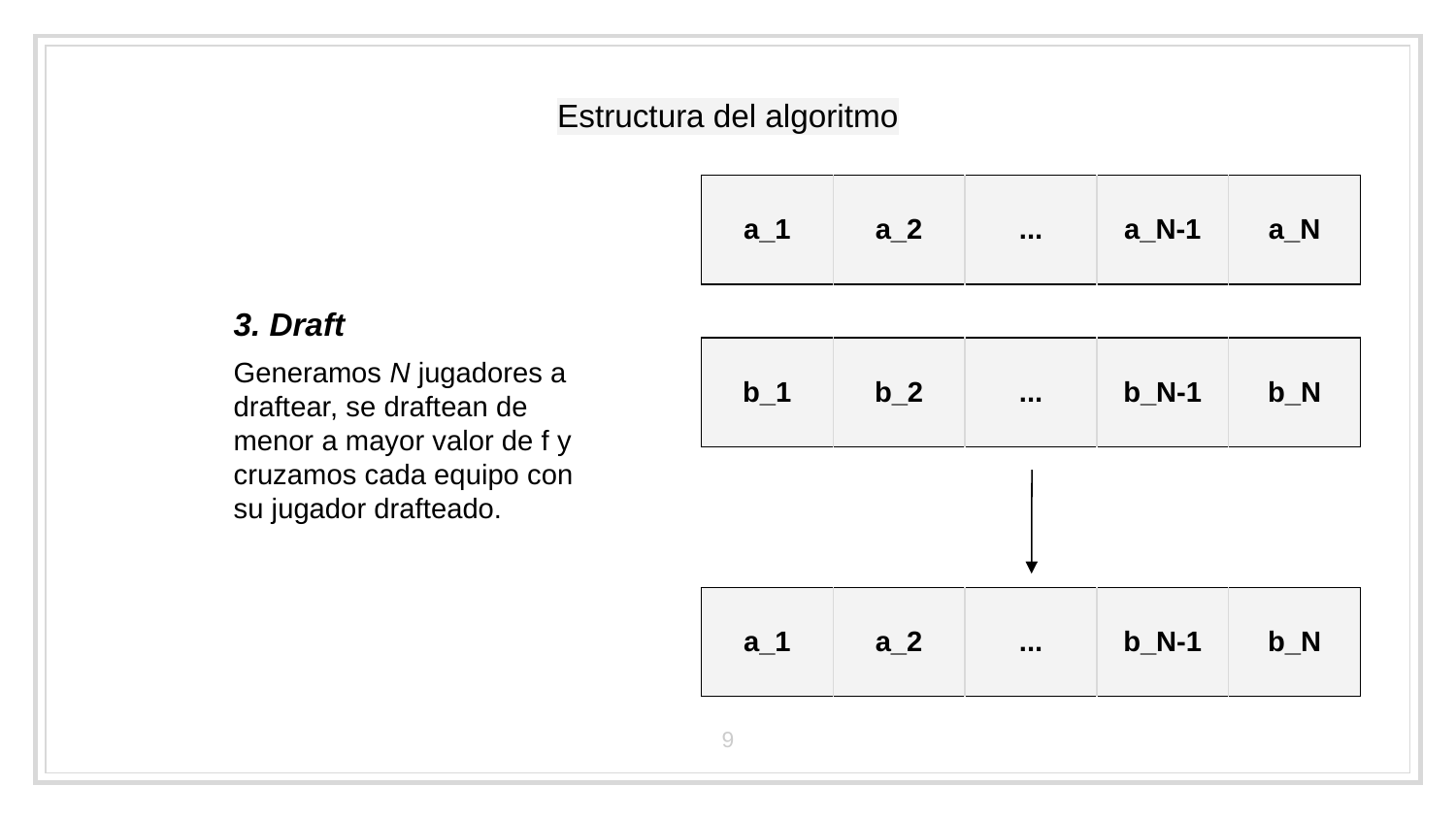

# Estructura del algoritmo
| a\_1 | a\_2 | ... | a\_N-1 | a\_N |
| --- | --- | --- | --- | --- |
3. Draft
Generamos N jugadores a draftear, se draftean de menor a mayor valor de f y cruzamos cada equipo con su jugador drafteado.

| b\_1 | b\_2 | ... | b\_N-1 | b\_N |
| --- | --- | --- | --- | --- |
| a\_1 | a\_2 | ... | b\_N-1 | b\_N |
| --- | --- | --- | --- | --- |
9